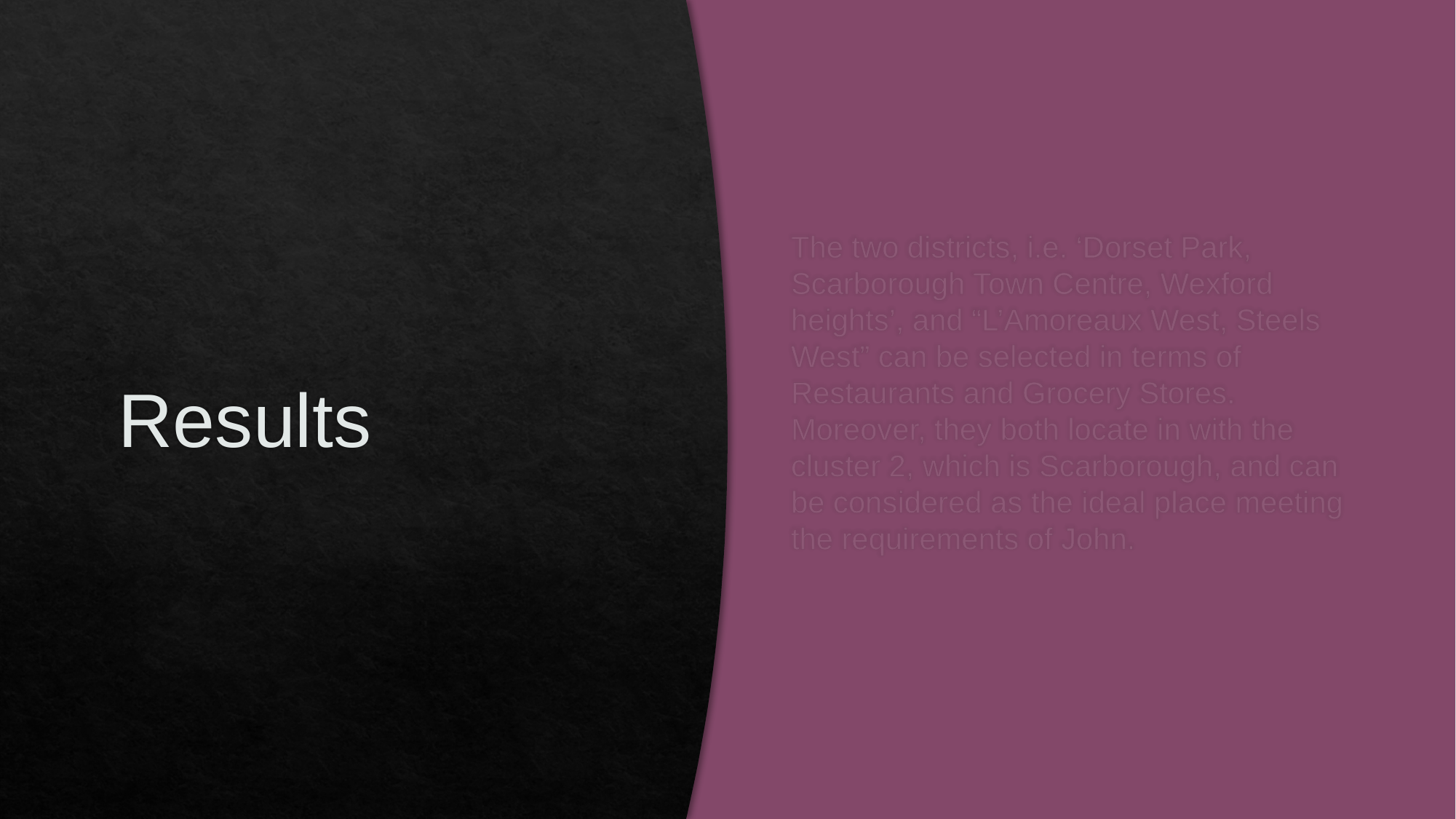

# Results
The two districts, i.e. ‘Dorset Park, Scarborough Town Centre, Wexford heights’, and “L’Amoreaux West, Steels West” can be selected in terms of Restaurants and Grocery Stores. Moreover, they both locate in with the cluster 2, which is Scarborough, and can be considered as the ideal place meeting the requirements of John.